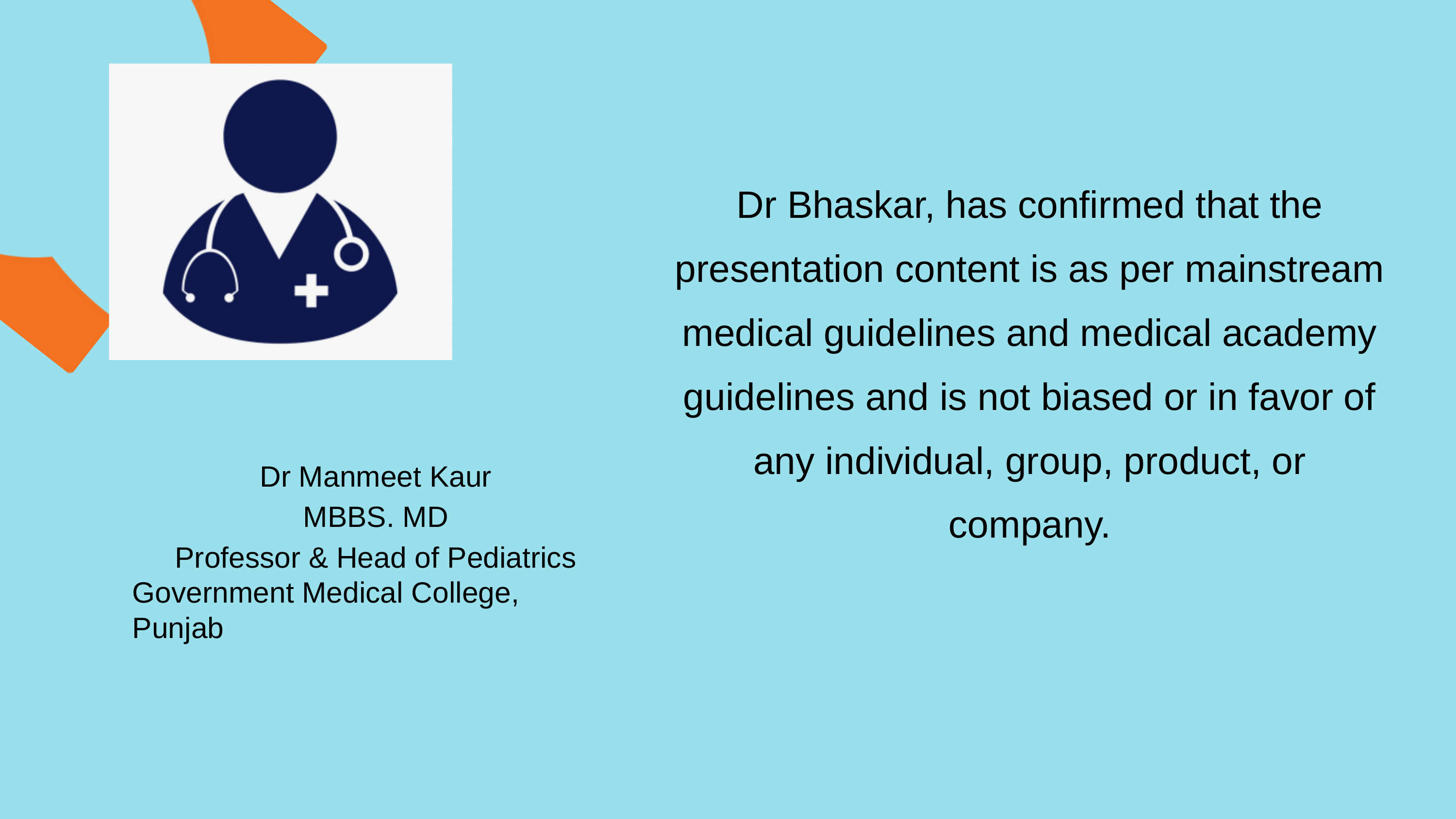

Dr Bhaskar, has confirmed that the presentation content is as per mainstream medical guidelines and medical academy guidelines and is not biased or in favor of any individual, group, product, or company.
Dr Manmeet Kaur
MBBS. MD
Professor & Head of Pediatrics
Government Medical College, Punjab